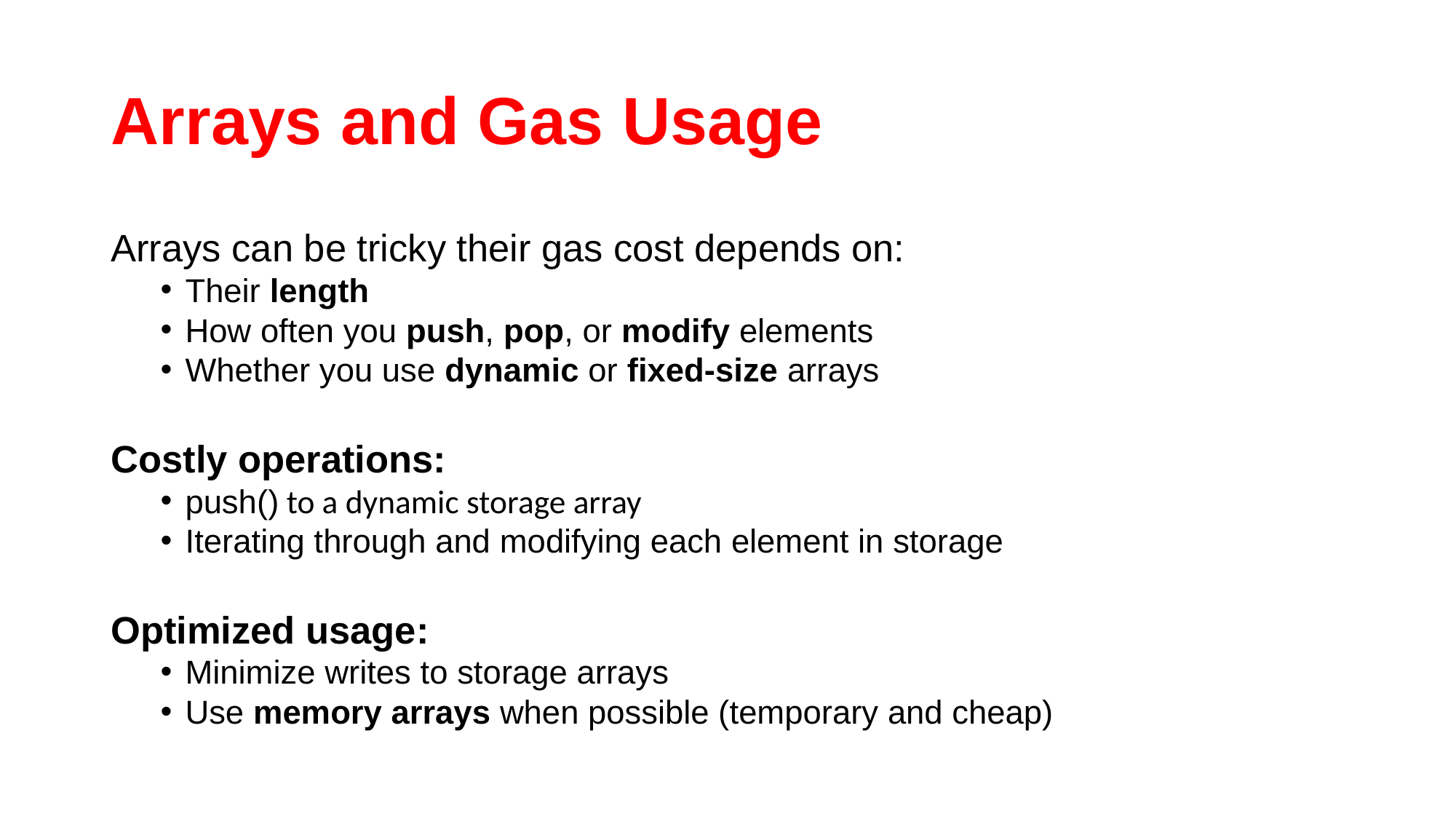

# Arrays and Gas Usage
Arrays can be tricky their gas cost depends on:
Their length
How often you push, pop, or modify elements
Whether you use dynamic or fixed-size arrays

Costly operations:
push() to a dynamic storage array
Iterating through and modifying each element in storage

Optimized usage:
Minimize writes to storage arrays
Use memory arrays when possible (temporary and cheap)